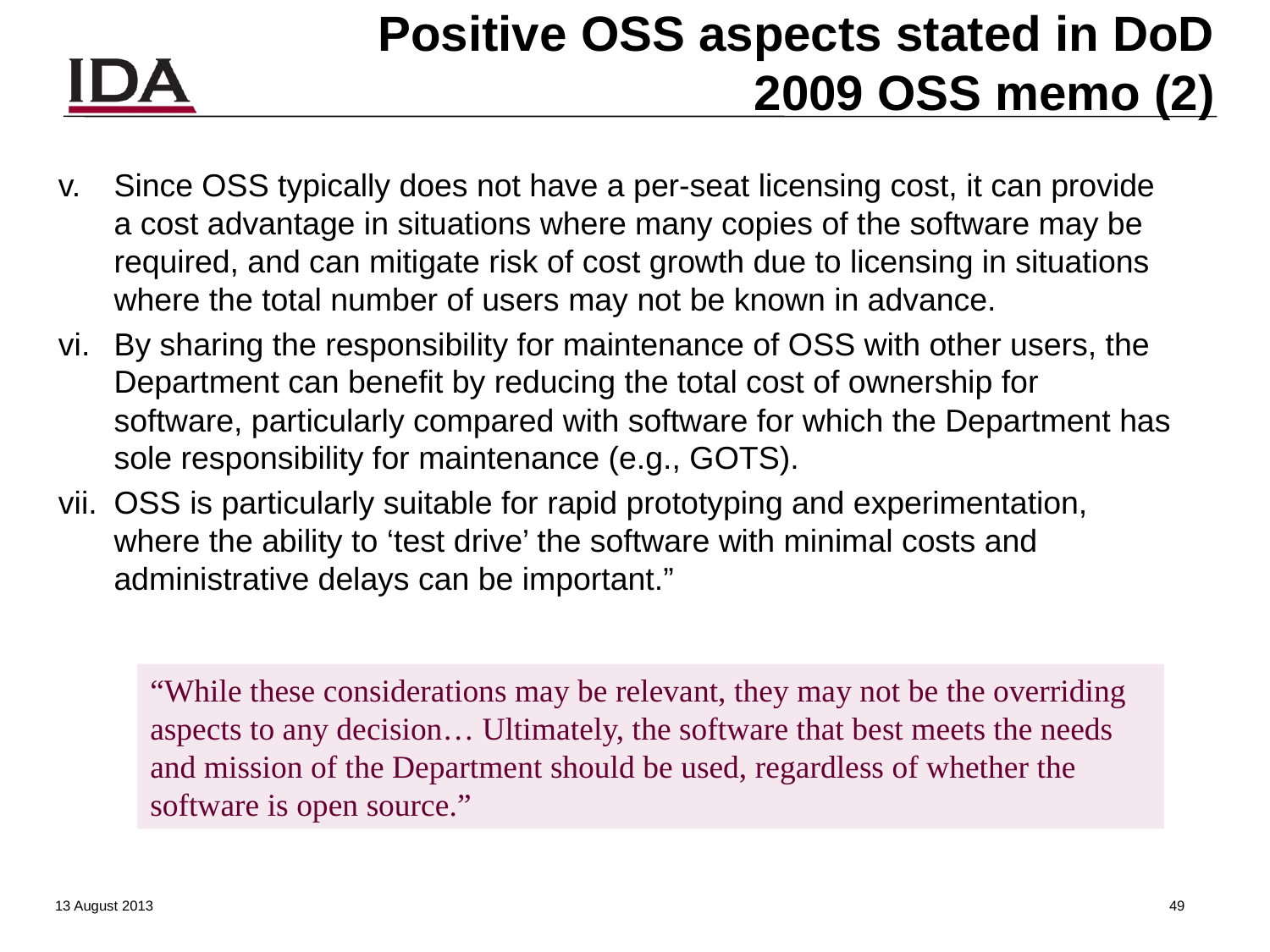

# Positive OSS aspects stated in DoD 2009 OSS memo (2)
Since OSS typically does not have a per-seat licensing cost, it can provide a cost advantage in situations where many copies of the software may be required, and can mitigate risk of cost growth due to licensing in situations where the total number of users may not be known in advance.
By sharing the responsibility for maintenance of OSS with other users, the Department can benefit by reducing the total cost of ownership for software, particularly compared with software for which the Department has sole responsibility for maintenance (e.g., GOTS).
OSS is particularly suitable for rapid prototyping and experimentation, where the ability to ‘test drive’ the software with minimal costs and administrative delays can be important.”
“While these considerations may be relevant, they may not be the overriding aspects to any decision… Ultimately, the software that best meets the needs and mission of the Department should be used, regardless of whether the software is open source.”
13 August 2013
49